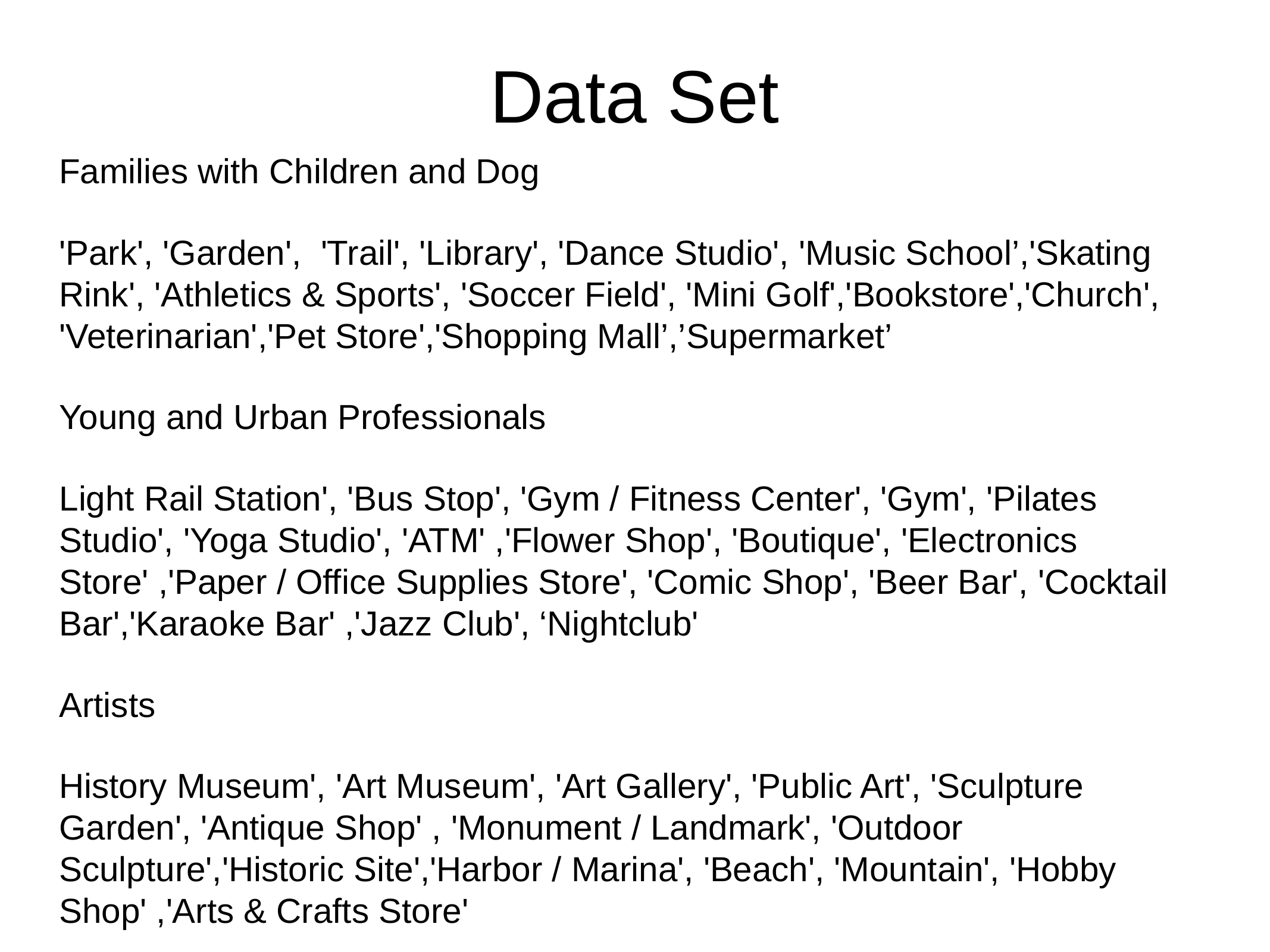

# Data Set
Families with Children and Dog
'Park', 'Garden',  'Trail', 'Library', 'Dance Studio', 'Music School’,'Skating Rink', 'Athletics & Sports', 'Soccer Field', 'Mini Golf','Bookstore','Church', 'Veterinarian','Pet Store','Shopping Mall’,’Supermarket’
Young and Urban Professionals
Light Rail Station', 'Bus Stop', 'Gym / Fitness Center', 'Gym', 'Pilates Studio', 'Yoga Studio', 'ATM' ,'Flower Shop', 'Boutique', 'Electronics Store' ,'Paper / Office Supplies Store', 'Comic Shop', 'Beer Bar', 'Cocktail Bar','Karaoke Bar' ,'Jazz Club', ‘Nightclub'
Artists
History Museum', 'Art Museum', 'Art Gallery', 'Public Art', 'Sculpture Garden', 'Antique Shop' , 'Monument / Landmark', 'Outdoor Sculpture','Historic Site','Harbor / Marina', 'Beach', 'Mountain', 'Hobby Shop' ,'Arts & Crafts Store'